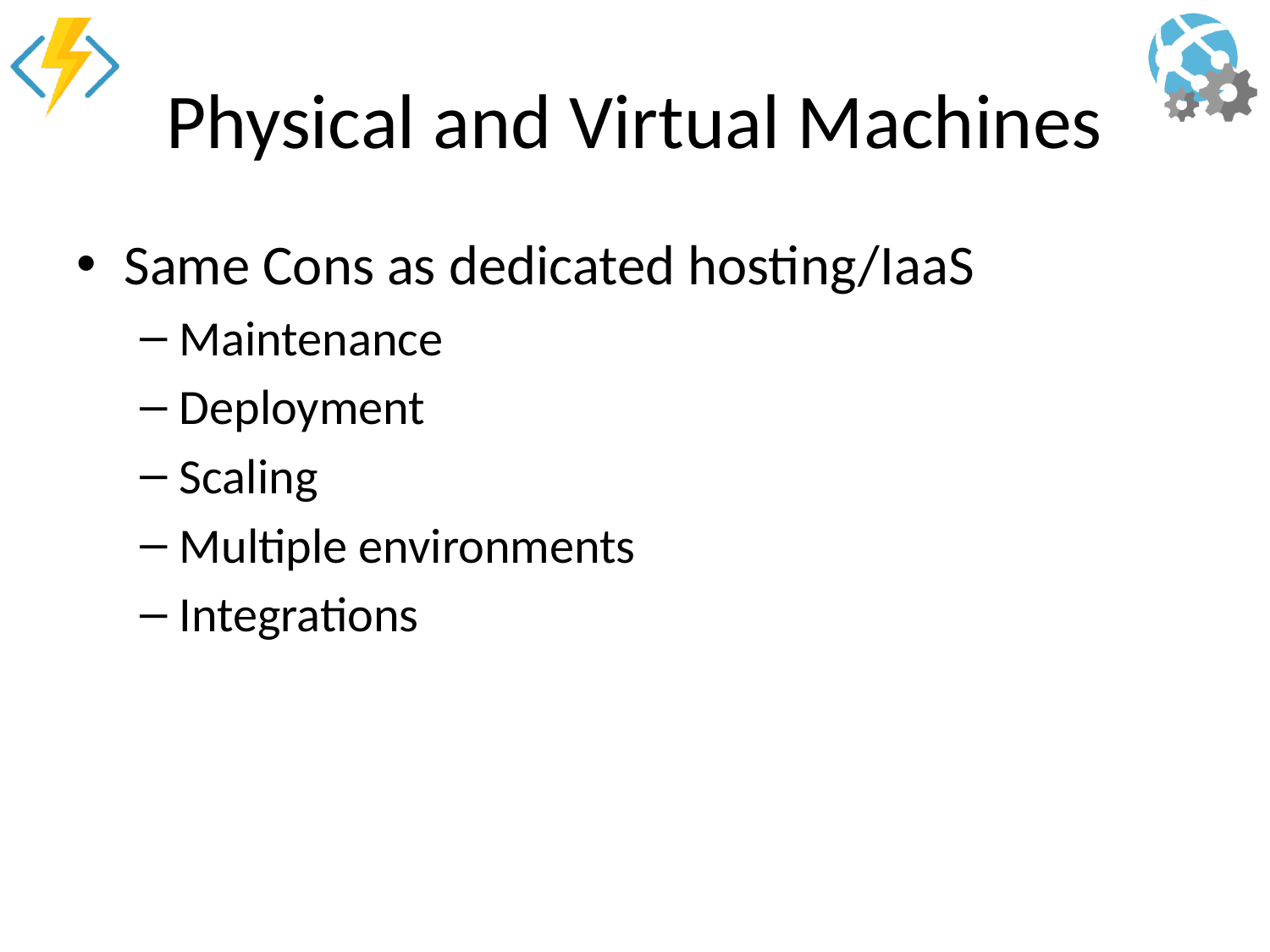

# Physical and Virtual Machines
Same Cons as dedicated hosting/IaaS
Maintenance
Deployment
Scaling
Multiple environments
Integrations